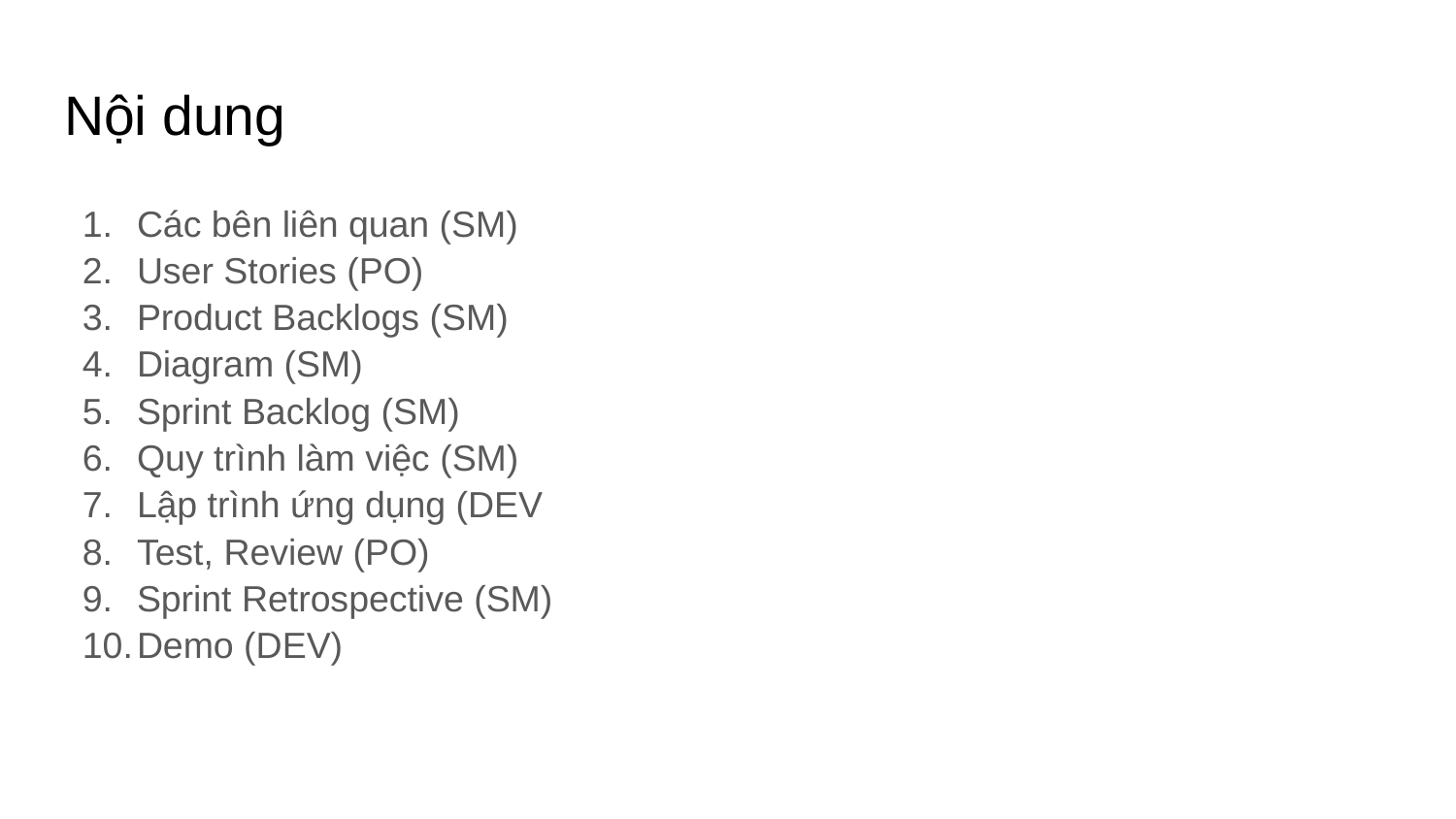

# Nội dung
Các bên liên quan (SM)
User Stories (PO)
Product Backlogs (SM)
Diagram (SM)
Sprint Backlog (SM)
Quy trình làm việc (SM)
Lập trình ứng dụng (DEV
Test, Review (PO)
Sprint Retrospective (SM)
Demo (DEV)